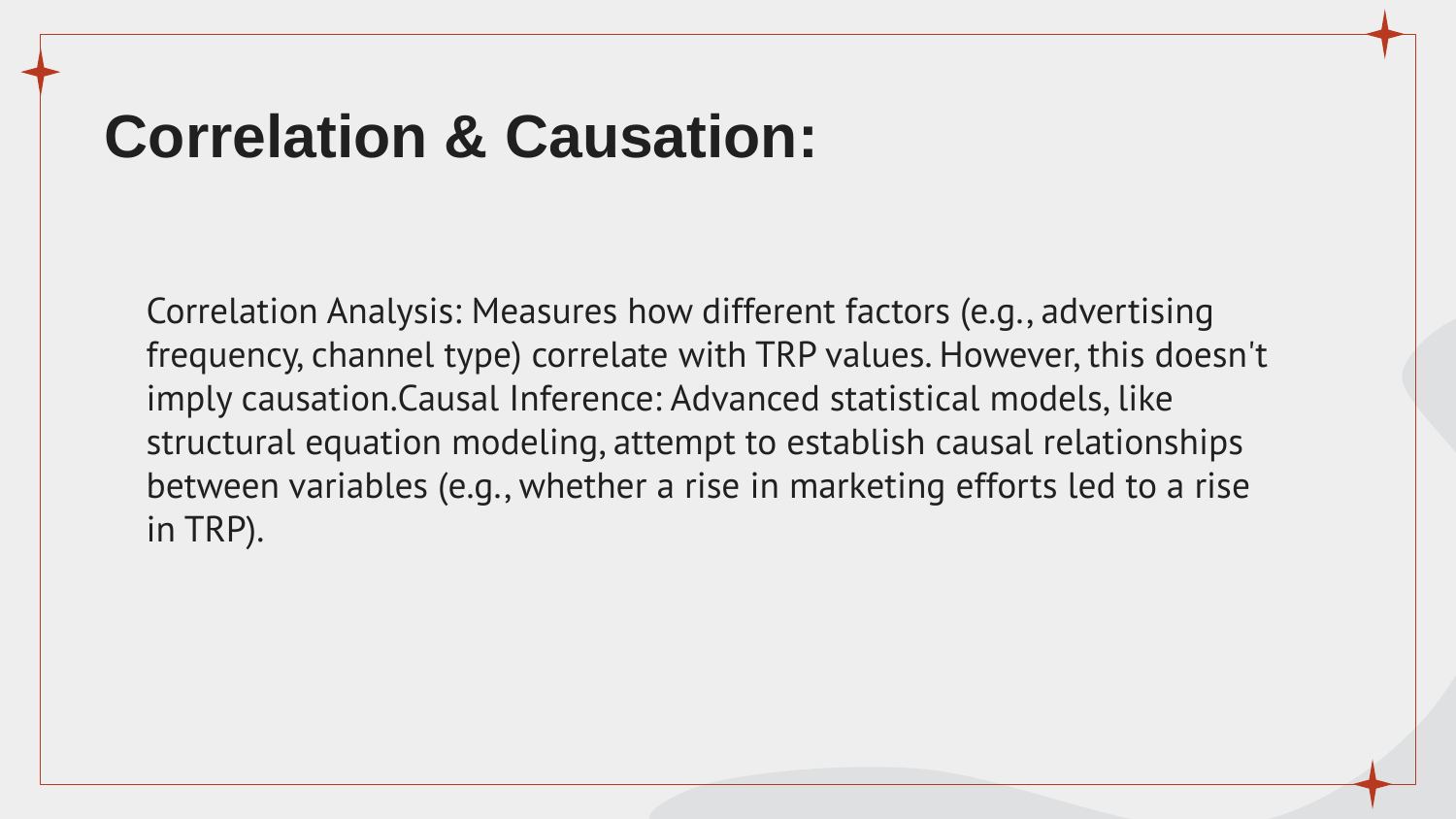

# Correlation & Causation:
Correlation Analysis: Measures how different factors (e.g., advertising frequency, channel type) correlate with TRP values. However, this doesn't imply causation.Causal Inference: Advanced statistical models, like structural equation modeling, attempt to establish causal relationships between variables (e.g., whether a rise in marketing efforts led to a rise in TRP).